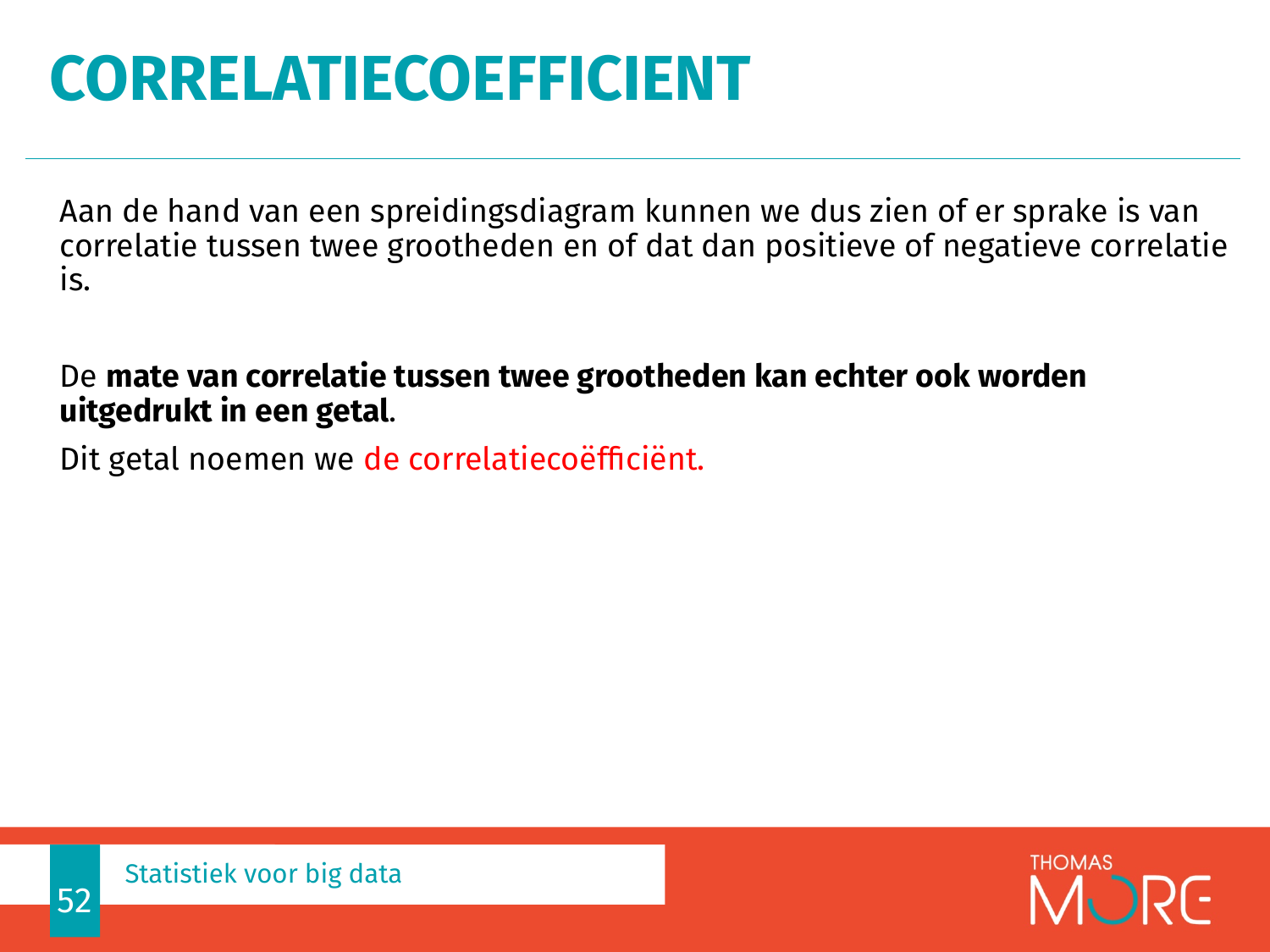

# correlatiecoefficient
Aan de hand van een spreidingsdiagram kunnen we dus zien of er sprake is van correlatie tussen twee grootheden en of dat dan positieve of negatieve correlatie is.

De mate van correlatie tussen twee grootheden kan echter ook worden uitgedrukt in een getal.
Dit getal noemen we de correlatiecoëfficiënt.
52
Statistiek voor big data